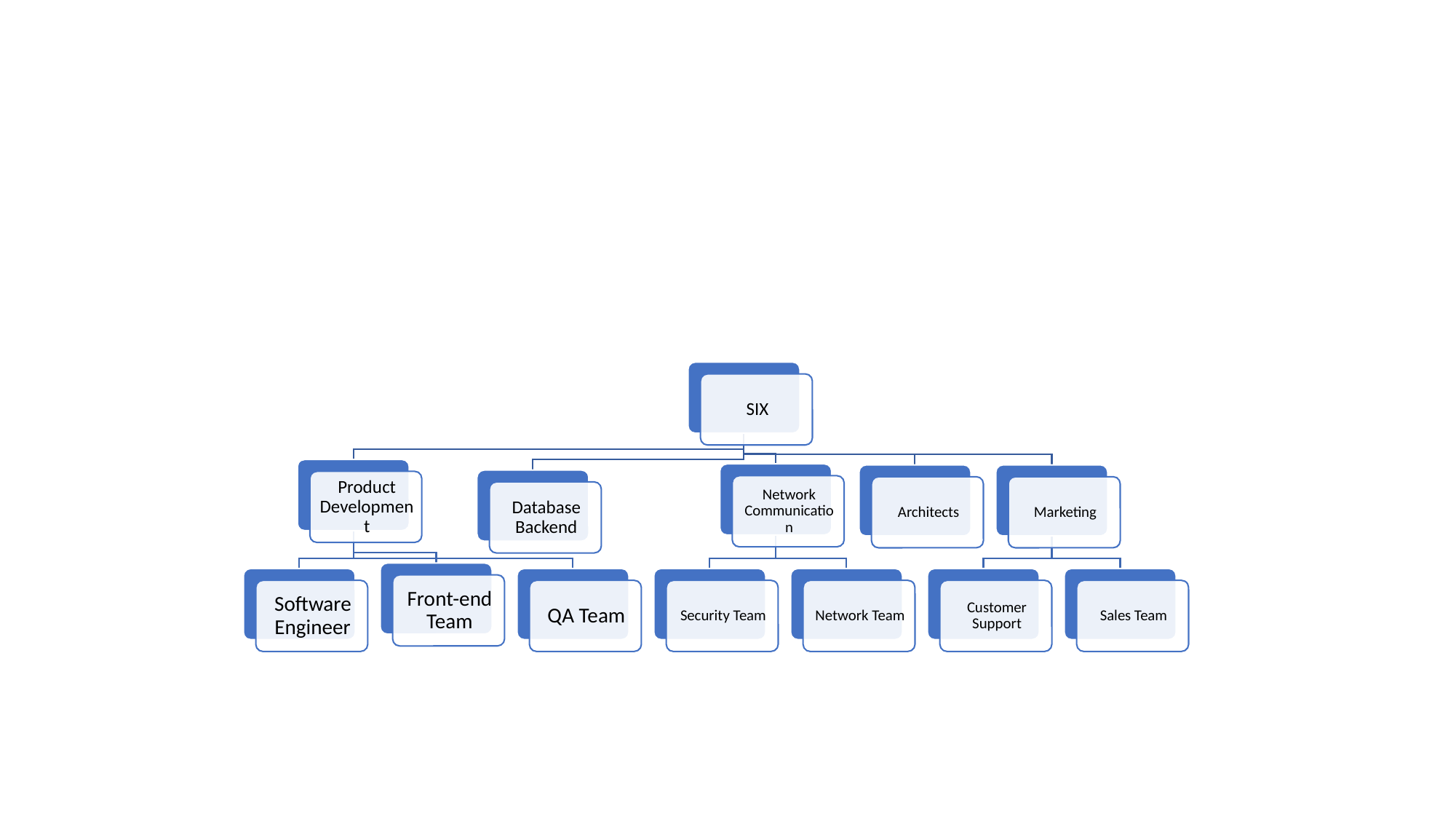

#
SIX
Product Development
Software Engineer
Front-end Team
QA Team
Database Backend
Network Communication
Security Team
Network Team
Architects
Marketing
Customer Support
Sales Team